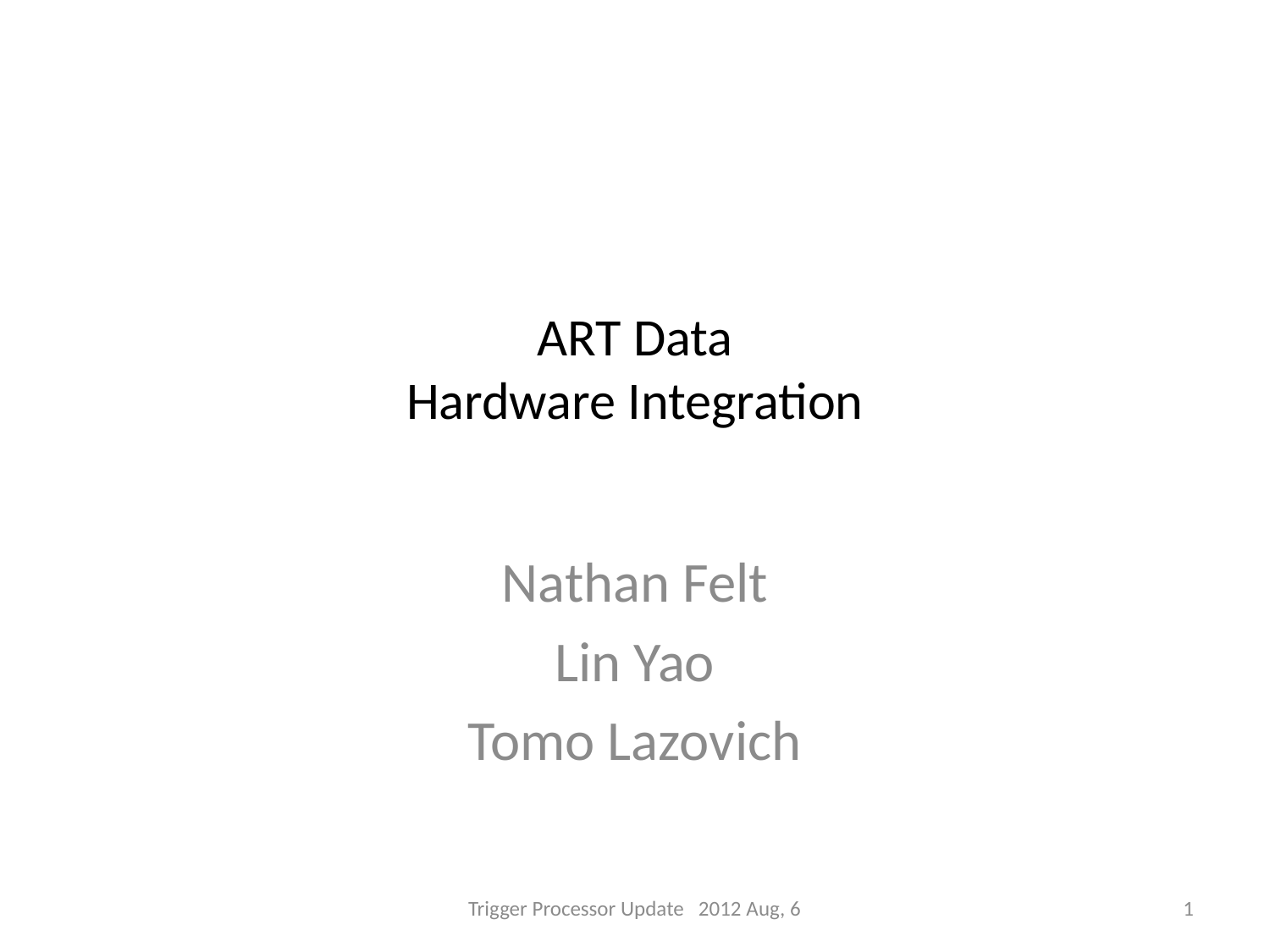

# ART Data Hardware Integration
Nathan Felt
Lin Yao
Tomo Lazovich

Trigger Processor Update   2012 Aug, 6
1